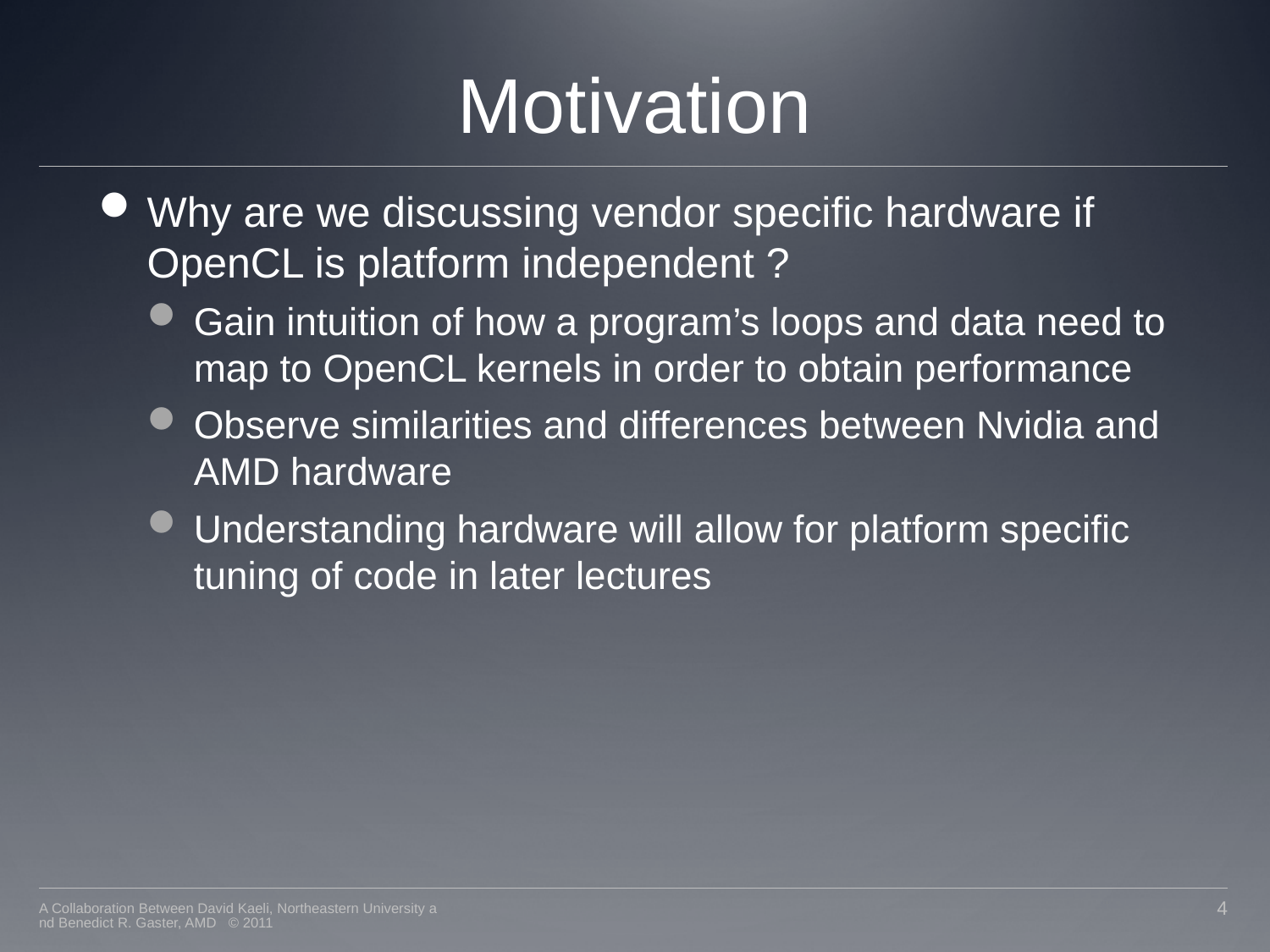

# Motivation
Why are we discussing vendor specific hardware if OpenCL is platform independent ?
Gain intuition of how a program’s loops and data need to map to OpenCL kernels in order to obtain performance
Observe similarities and differences between Nvidia and AMD hardware
Understanding hardware will allow for platform specific tuning of code in later lectures

A Collaboration Between David Kaeli, Northeastern University and Benedict R. Gaster, AMD   © 2011
4